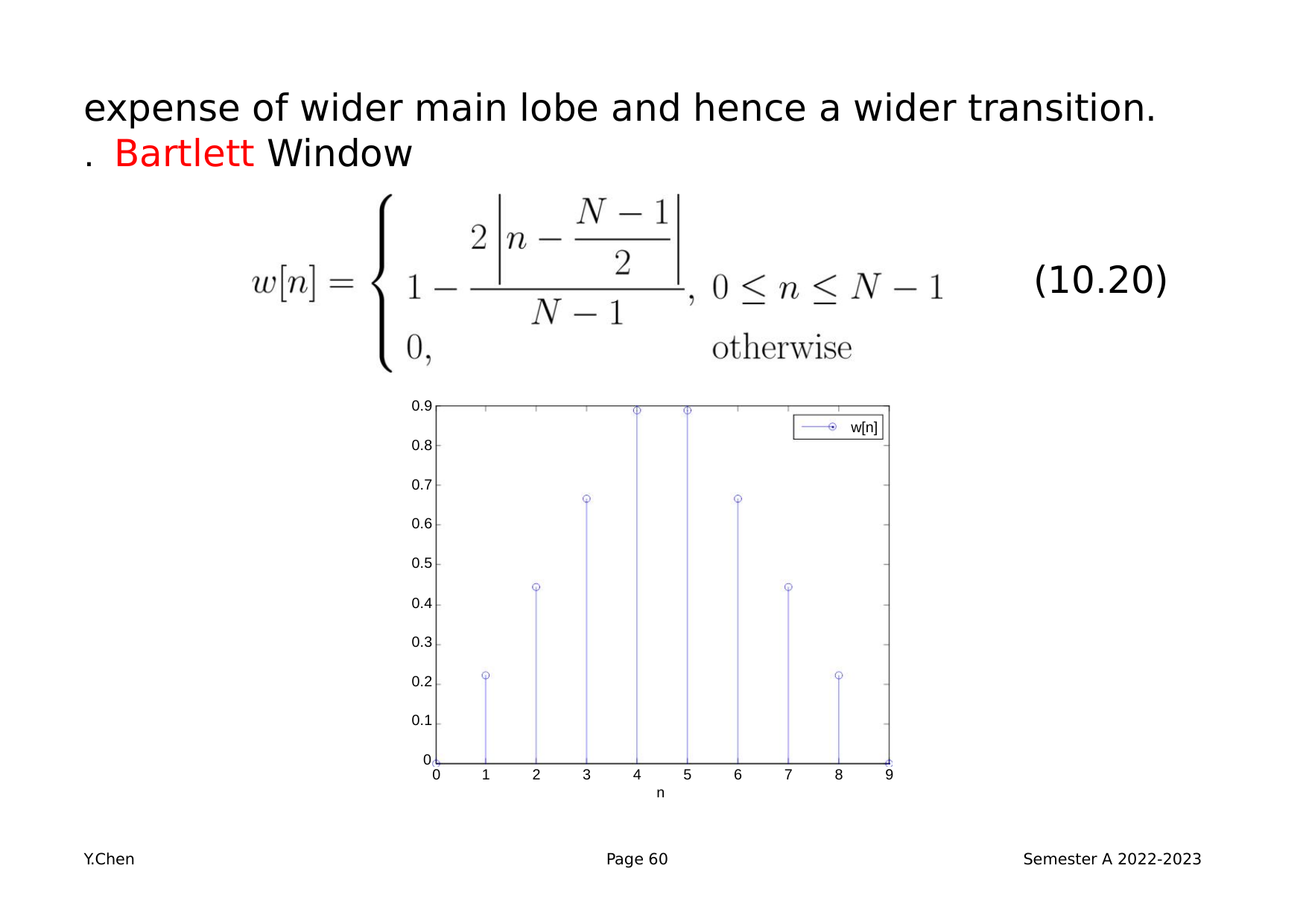

expense of wider main lobe and hence a wider transition.
. Bartlett Window

(10.20)
0.9

w[n]
0.8
0.7
0.6
0.5
0.4
0.3
0.2
0.1
0
0
1
2
3
4
5
6
7
8
9
n
Y.Chen
Page 60
Semester A 2022-2023